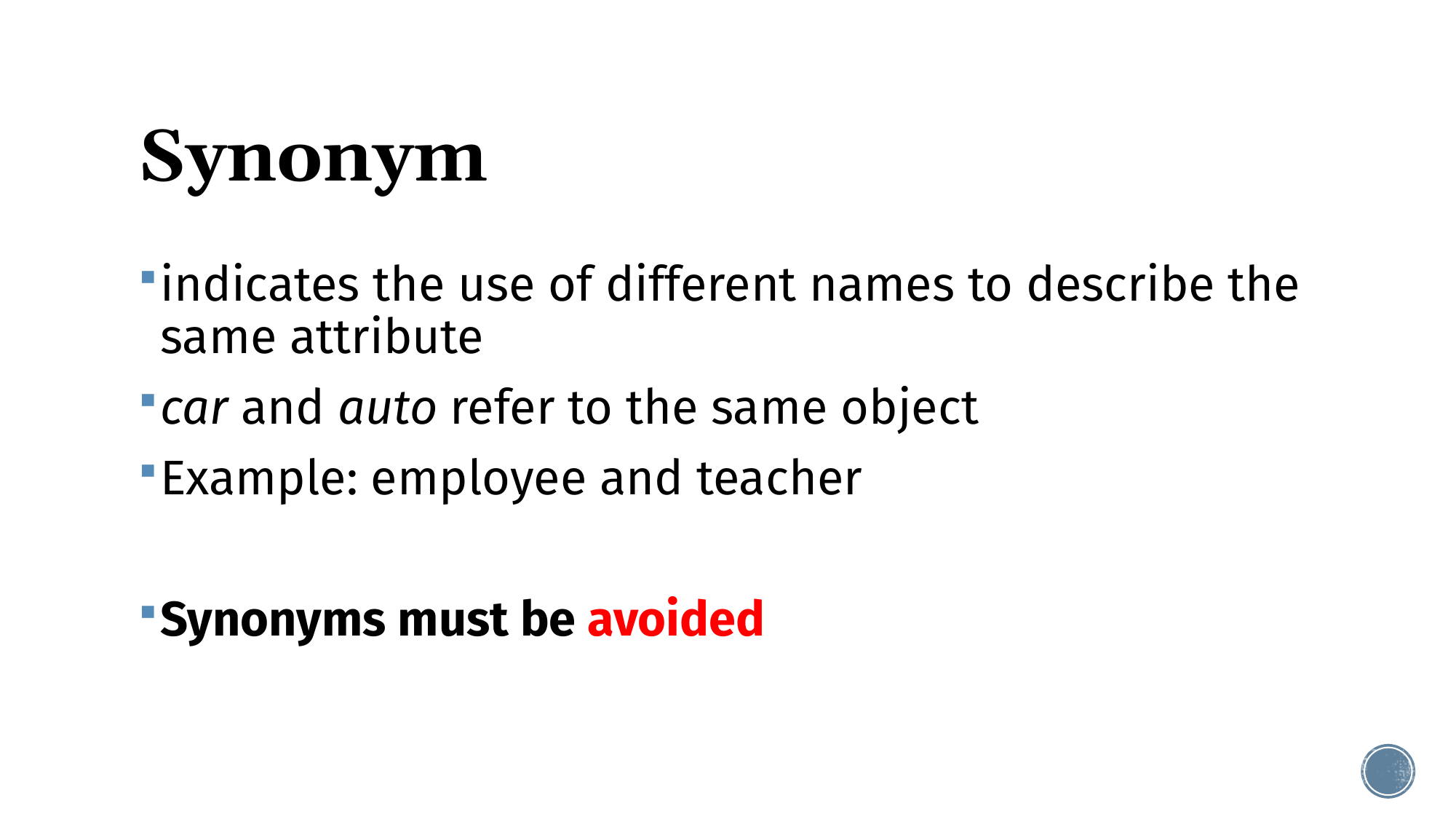

# Synonym
indicates the use of different names to describe the same attribute
car and auto refer to the same object
Example: employee and teacher

Synonyms must be avoided